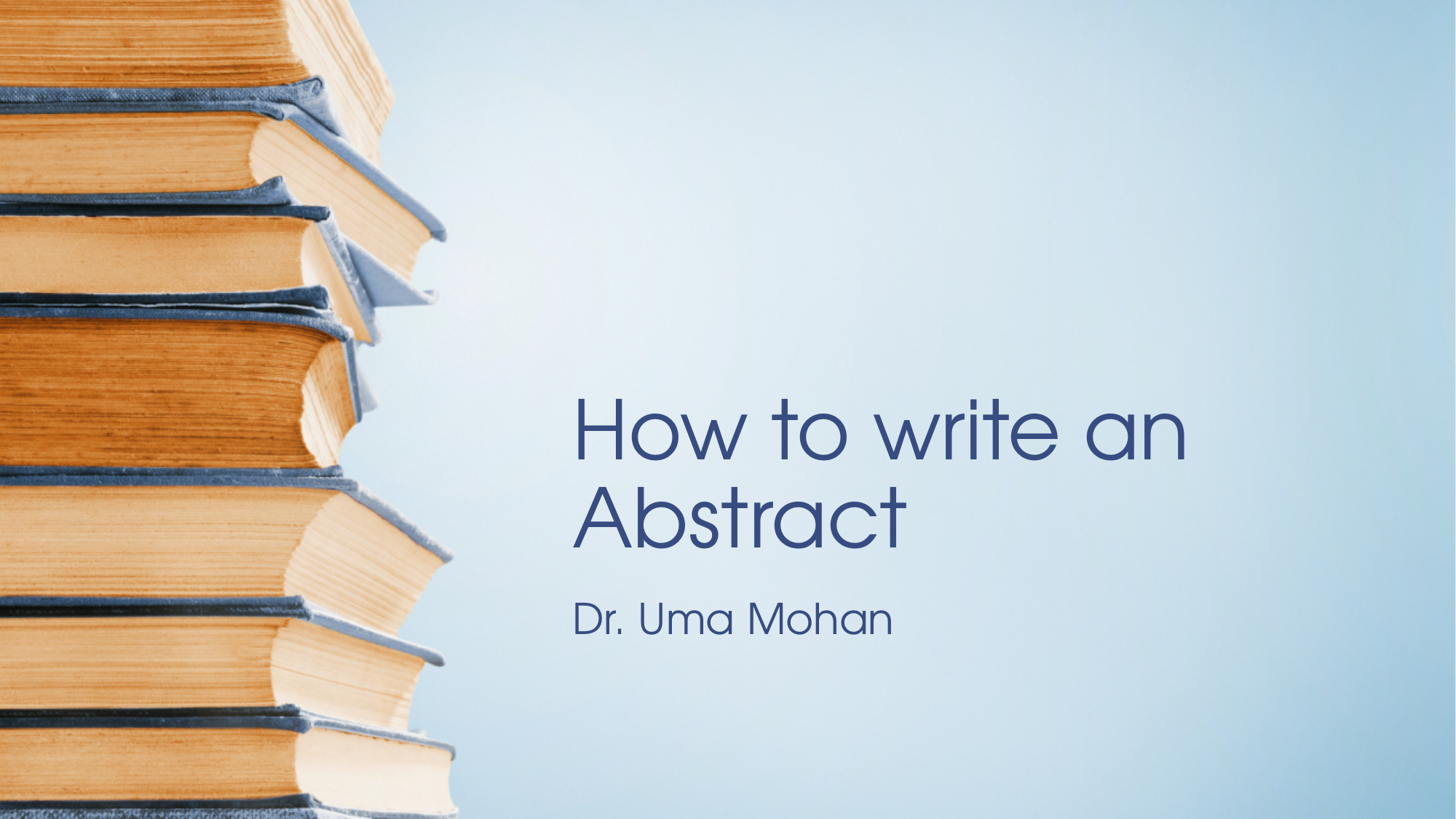

# How to write an Abstract
Dr. Uma Mohan